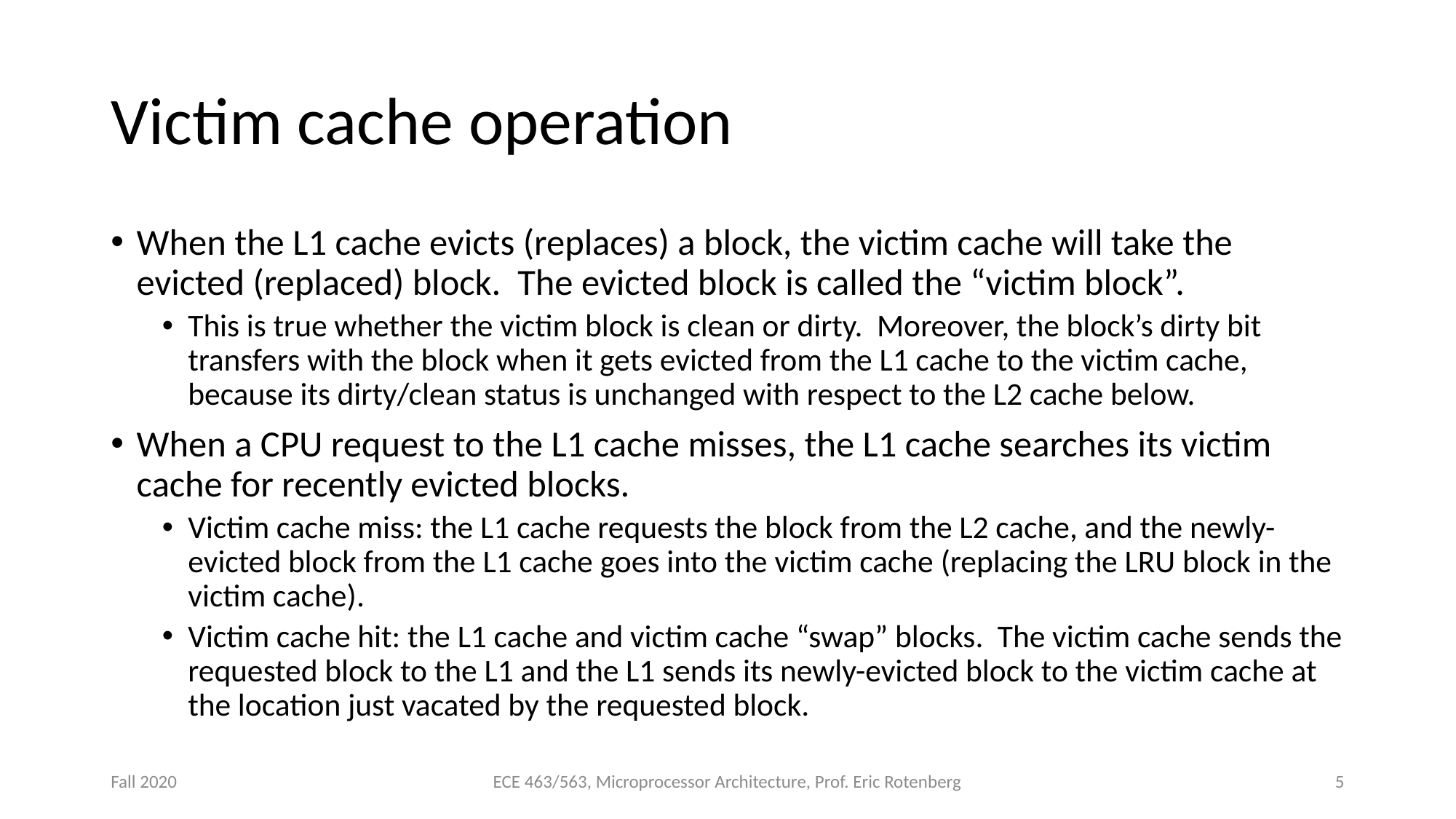

# Victim cache operation
When the L1 cache evicts (replaces) a block, the victim cache will take the evicted (replaced) block.  The evicted block is called the “victim block”.
This is true whether the victim block is clean or dirty.  Moreover, the block’s dirty bit transfers with the block when it gets evicted from the L1 cache to the victim cache, because its dirty/clean status is unchanged with respect to the L2 cache below.
When a CPU request to the L1 cache misses, the L1 cache searches its victim cache for recently evicted blocks.
Victim cache miss: the L1 cache requests the block from the L2 cache, and the newly-evicted block from the L1 cache goes into the victim cache (replacing the LRU block in the victim cache).
Victim cache hit: the L1 cache and victim cache “swap” blocks.  The victim cache sends the requested block to the L1 and the L1 sends its newly-evicted block to the victim cache at the location just vacated by the requested block.
Fall 2020
ECE 463/563, Microprocessor Architecture, Prof. Eric Rotenberg
5